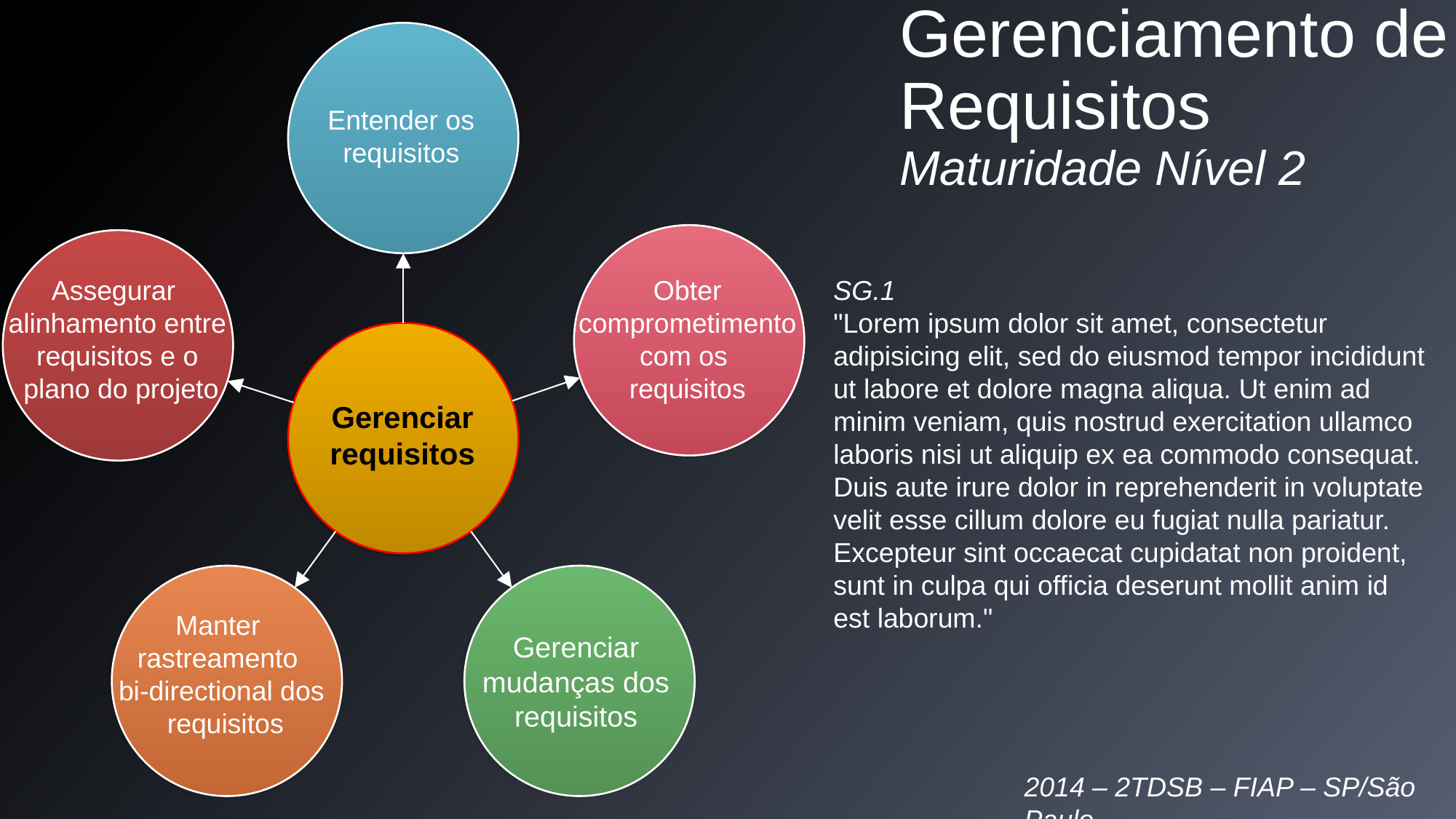

Gerenciamento de
Requisitos
Maturidade Nível 2

Entender os
requisitos
Obter
comprometimento
com os
requisitos
Gerenciar
requisitos
Manter
rastreamento
bi-directional dos
 requisitos
Gerenciar mudanças dos requisitos
Assegurar
alinhamento entre requisitos e o
 plano do projeto
SG.1
"Lorem ipsum dolor sit amet, consectetur adipisicing elit, sed do eiusmod tempor incididunt ut labore et dolore magna aliqua. Ut enim ad minim veniam, quis nostrud exercitation ullamco laboris nisi ut aliquip ex ea commodo consequat. Duis aute irure dolor in reprehenderit in voluptate velit esse cillum dolore eu fugiat nulla pariatur. Excepteur sint occaecat cupidatat non proident, sunt in culpa qui officia deserunt mollit anim id est laborum."
2014 – 2TDSB – FIAP – SP/São Paulo